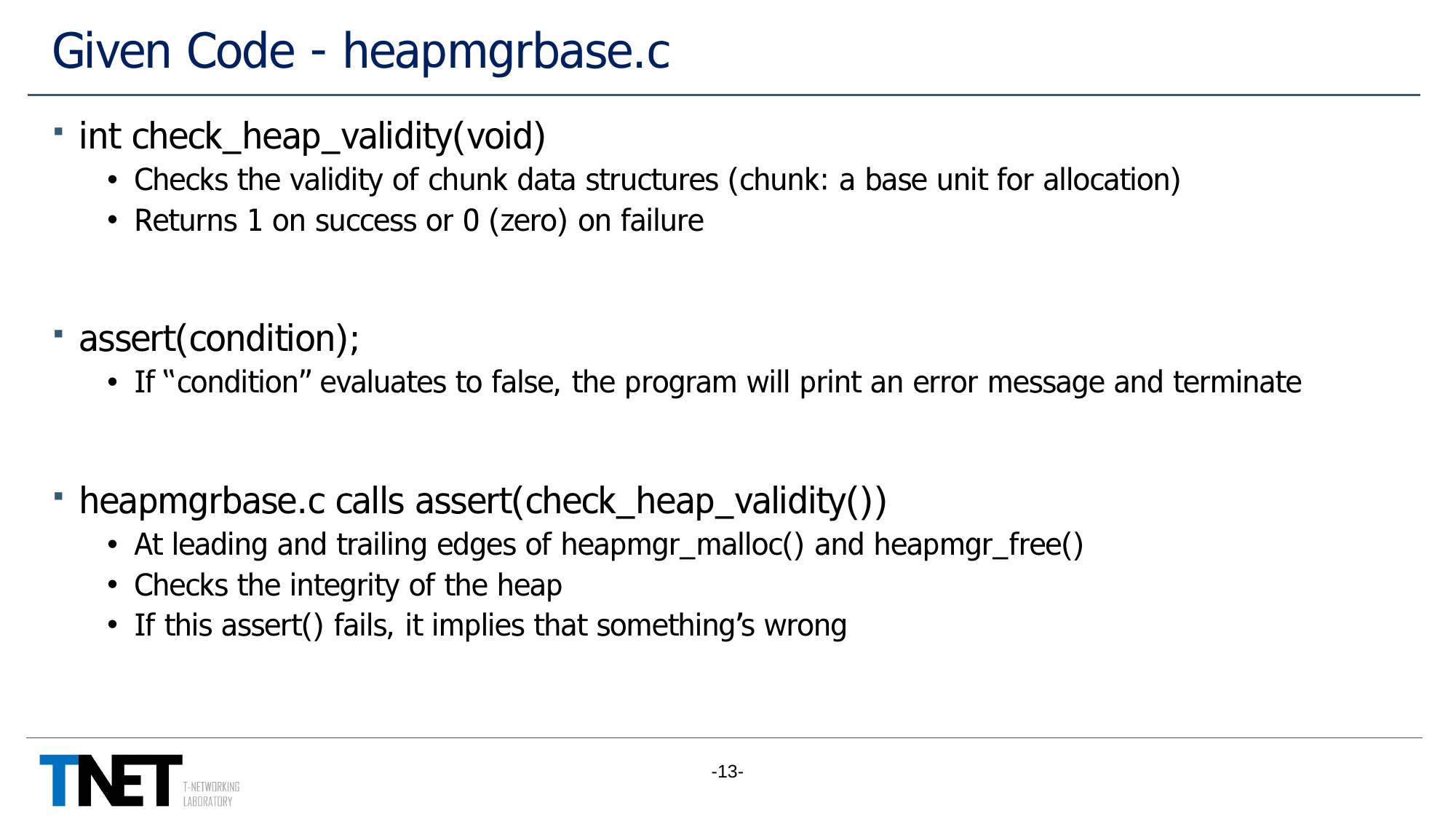

# Given Code - heapmgrbase.c
int check_heap_validity(void)
Checks the validity of chunk data structures (chunk: a base unit for allocation)
Returns 1 on success or 0 (zero) on failure

assert(condition);
If “condition” evaluates to false, the program will print an error message and terminate

heapmgrbase.c calls assert(check_heap_validity())
At leading and trailing edges of heapmgr_malloc() and heapmgr_free()
Checks the integrity of the heap
If this assert() fails, it implies that something’s wrong
-13-